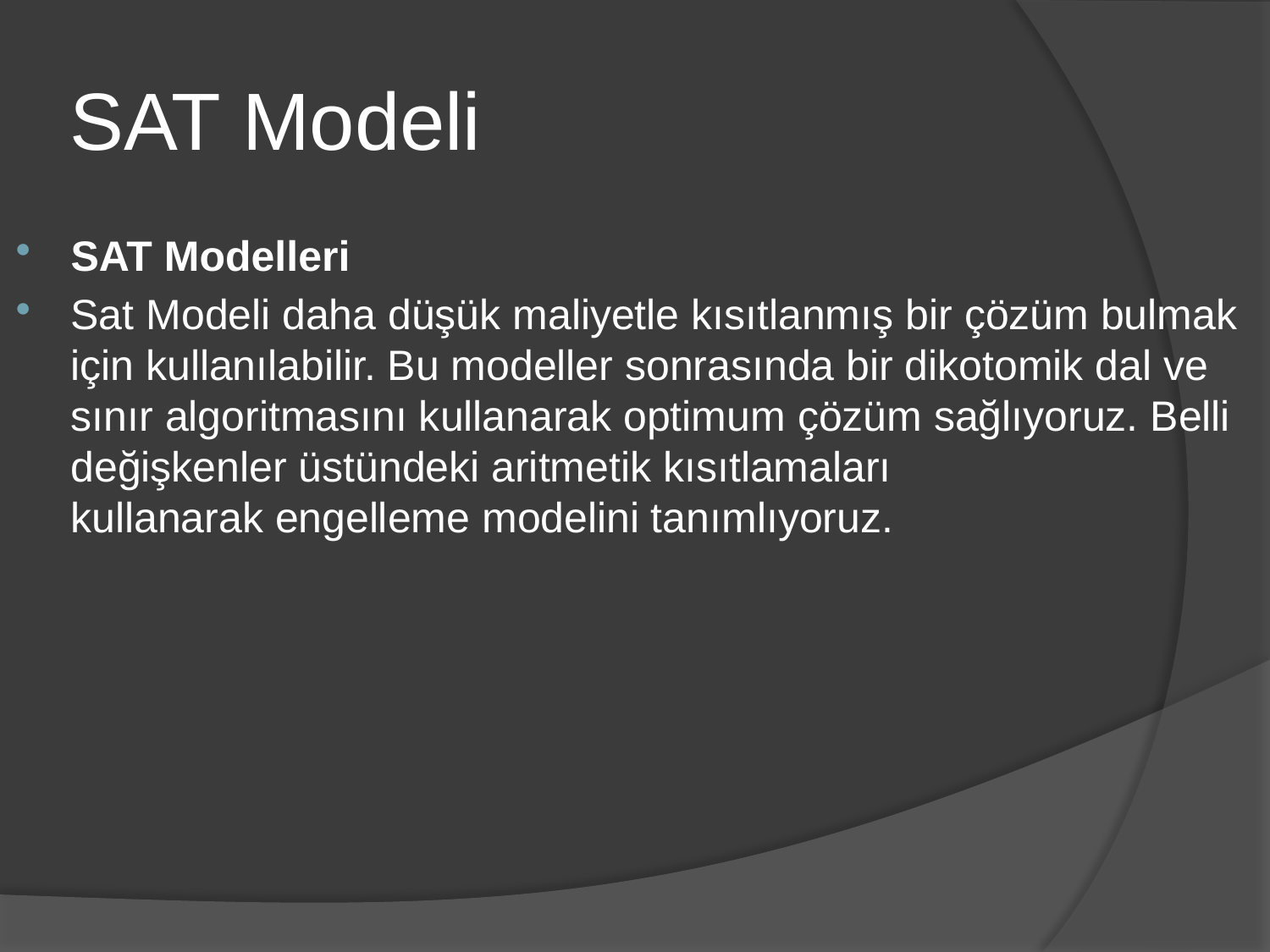

# SAT Modeli
SAT Modelleri
Sat Modeli daha düşük maliyetle kısıtlanmış bir çözüm bulmak için kullanılabilir. Bu modeller sonrasında bir dikotomik dal ve sınır algoritmasını kullanarak optimum çözüm sağlıyoruz. Belli değişkenler üstündeki aritmetik kısıtlamaları kullanarak engelleme modelini tanımlıyoruz.